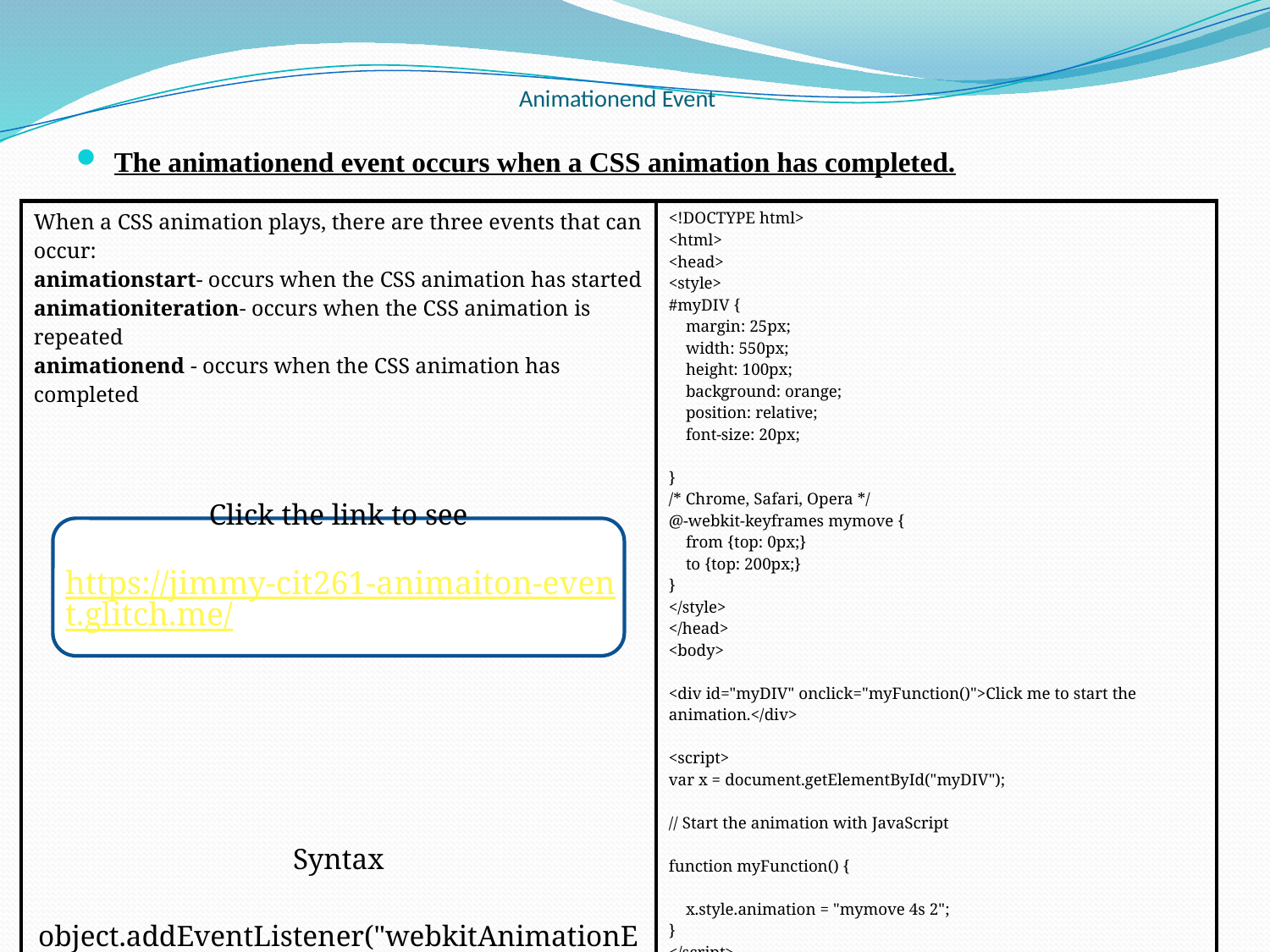

# Animationend Event
The animationend event occurs when a CSS animation has completed.

| When a CSS animation plays, there are three events that can occur: animationstart- occurs when the CSS animation has started animationiteration- occurs when the CSS animation is repeated animationend - occurs when the CSS animation has completed Click the link to see Syntax object.addEventListener("webkitAnimationEnd", myScript);  // Code for Chrome, Safari and Opera object.addEventListener("animationend", myScript);        // Standard syntax | <!DOCTYPE html> <html> <head> <style> #myDIV { margin: 25px; width: 550px; height: 100px; background: orange; position: relative; font-size: 20px; } /\* Chrome, Safari, Opera \*/ @-webkit-keyframes mymove { from {top: 0px;} to {top: 200px;} } </style> </head> <body> <div id="myDIV" onclick="myFunction()">Click me to start the animation.</div> <script> var x = document.getElementById("myDIV"); // Start the animation with JavaScript function myFunction() { x.style.animation = "mymove 4s 2"; } </script> </body> </html> |
| --- | --- |

 https://jimmy-cit261-animaiton-event.glitch.me/